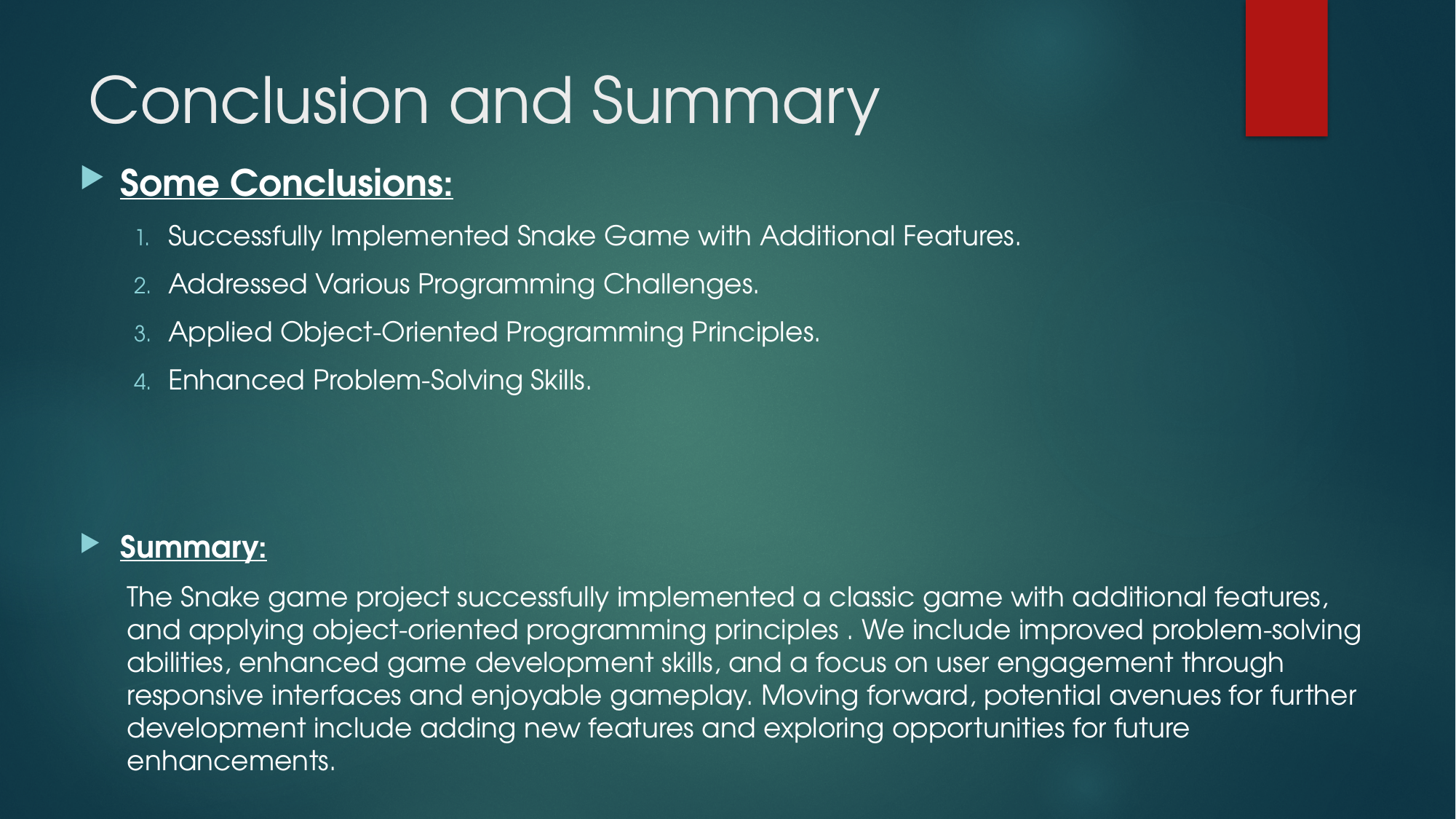

# Conclusion and Summary
Some Conclusions:
Successfully Implemented Snake Game with Additional Features.
Addressed Various Programming Challenges.
Applied Object-Oriented Programming Principles.
Enhanced Problem-Solving Skills.

Summary:
The Snake game project successfully implemented a classic game with additional features, and applying object-oriented programming principles . We include improved problem-solving abilities, enhanced game development skills, and a focus on user engagement through responsive interfaces and enjoyable gameplay. Moving forward, potential avenues for further development include adding new features and exploring opportunities for future enhancements.